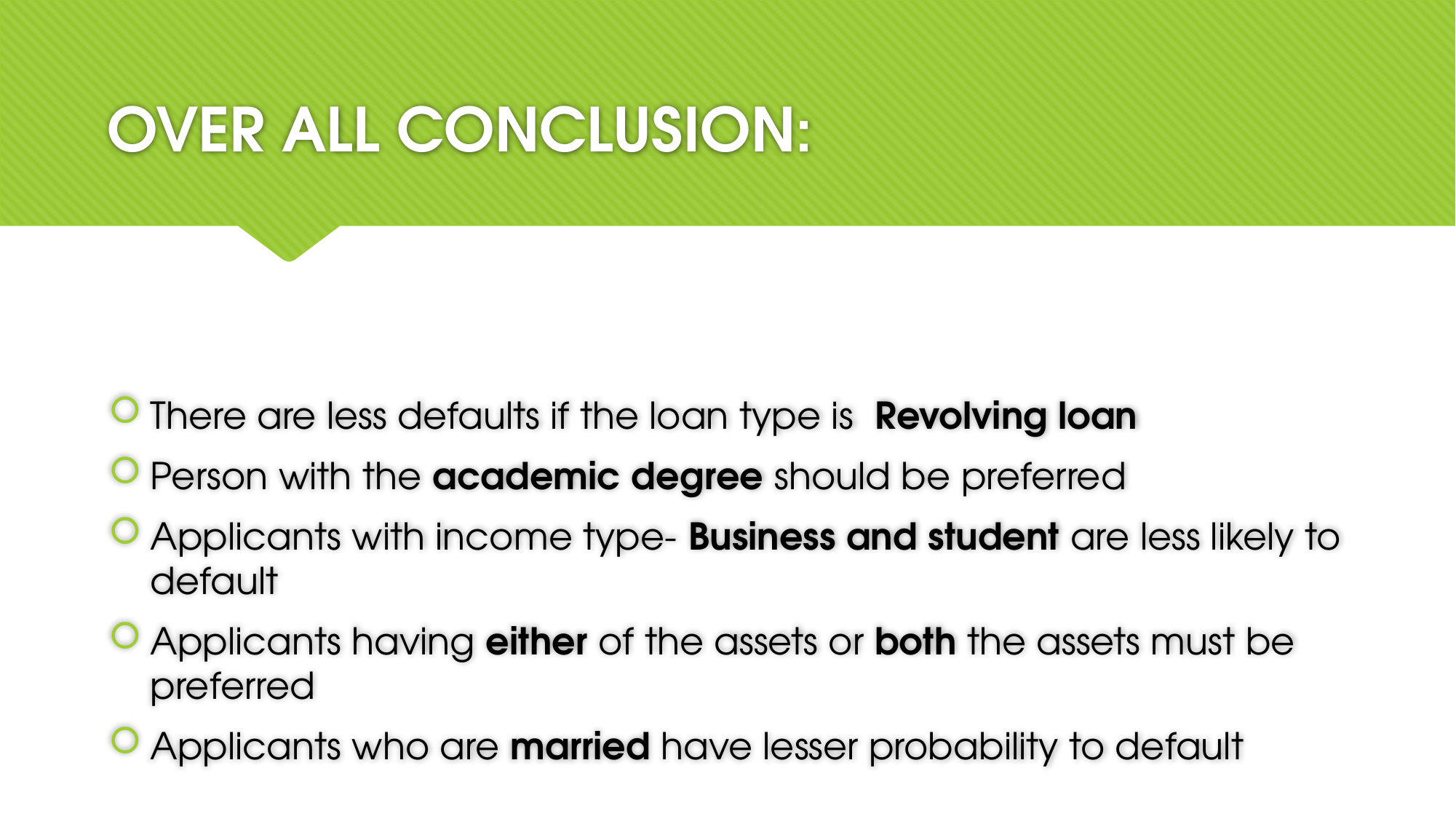

# OVER ALL CONCLUSION:

There are less defaults if the loan type is  Revolving loan
Person with the academic degree should be preferred
Applicants with income type- Business and student are less likely to default
Applicants having either of the assets or both the assets must be preferred
Applicants who are married have lesser probability to default